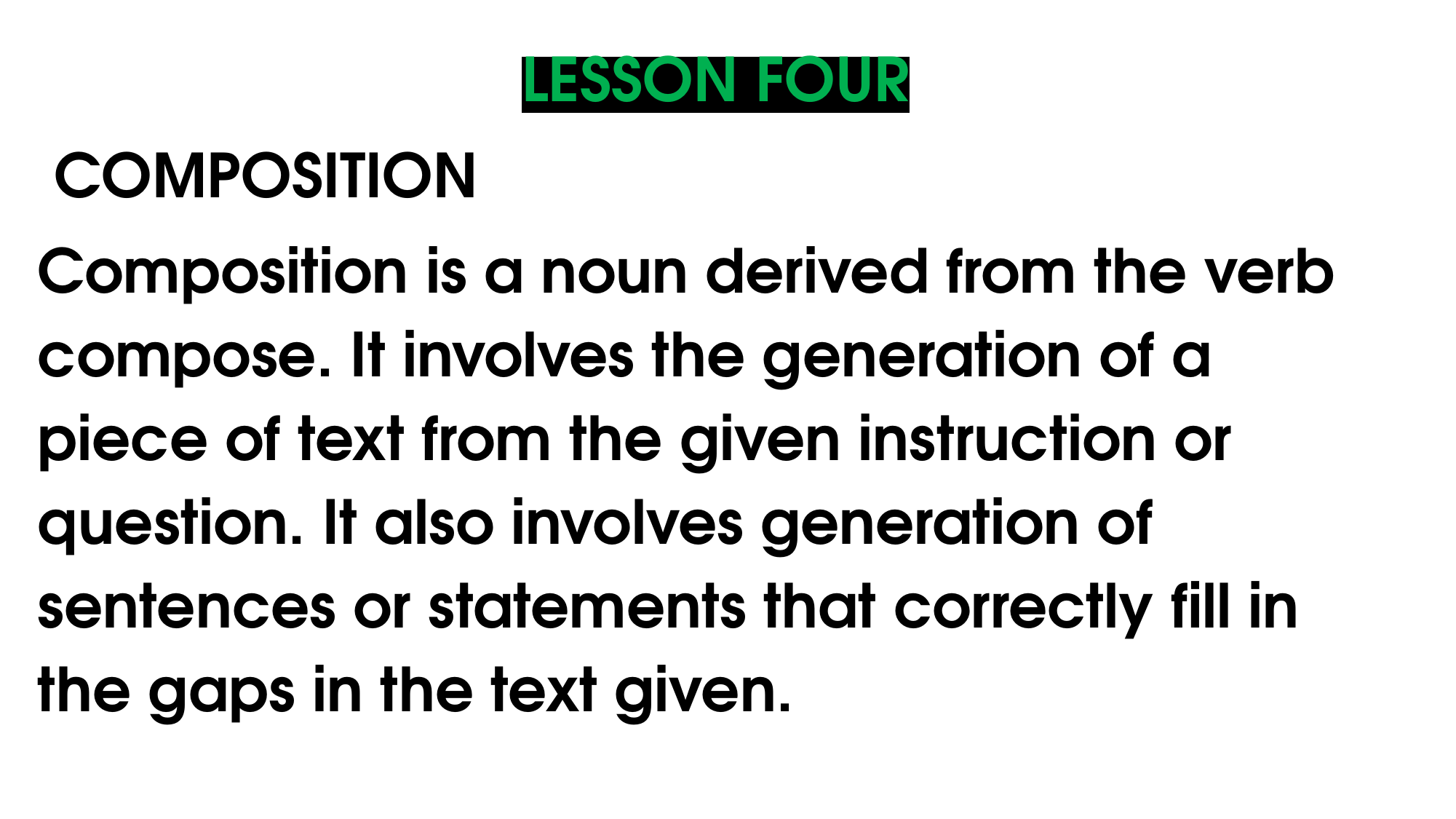

LESSON FOUR
 COMPOSITION
Composition is a noun derived from the verb compose. It involves the generation of a piece of text from the given instruction or question. It also involves generation of sentences or statements that correctly fill in the gaps in the text given.